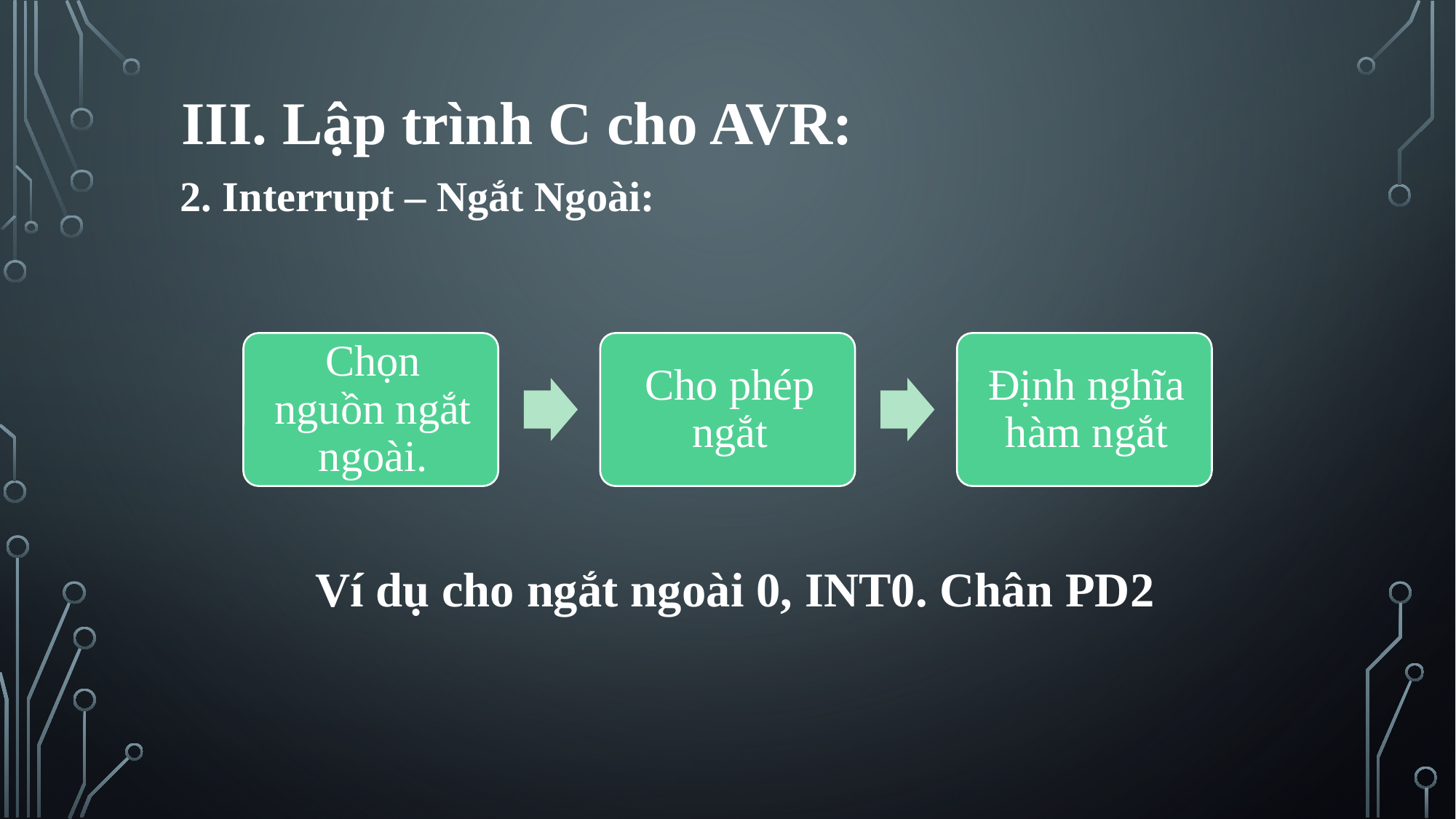

III. Lập trình C cho AVR:
Chọn nguồn ngắt ngoài.

Cho phép ngắt

Định nghĩa hàm ngắt
2. Interrupt – Ngắt Ngoài:
Ví dụ cho ngắt ngoài 0, INT0. Chân PD2